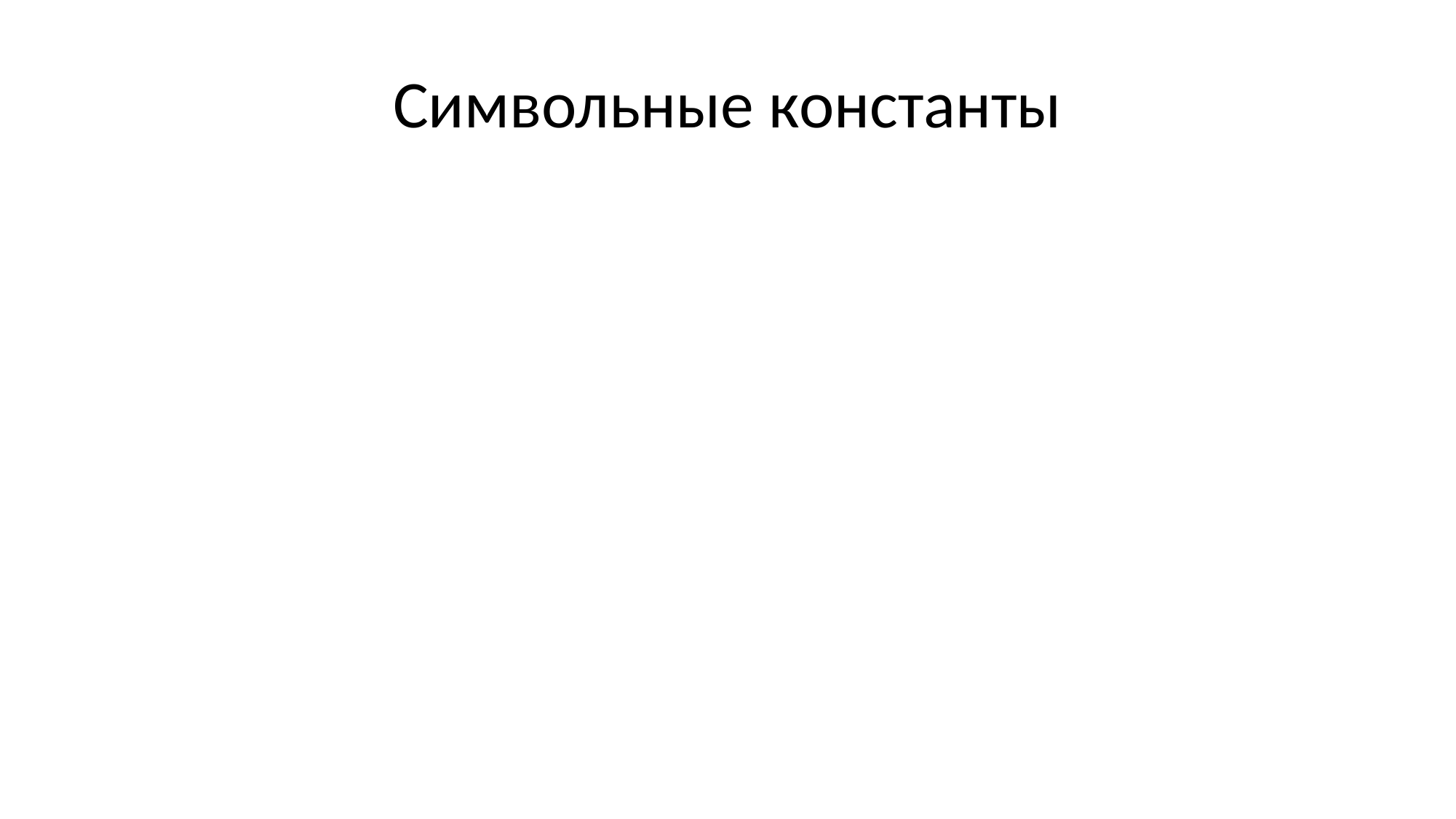

# Символьные константы
Необязательный префикс L
без префикса – char
с префиксом – wchar_t (stddef.h)
апостроф символ апостроф
сам символ не апостроф и не перевод строки
значение – код символа в кодировке файла с исходным кодом
апостроф escape-послед. апостроф
см. справа разрешенные варианты
значение может зависеть от реализации